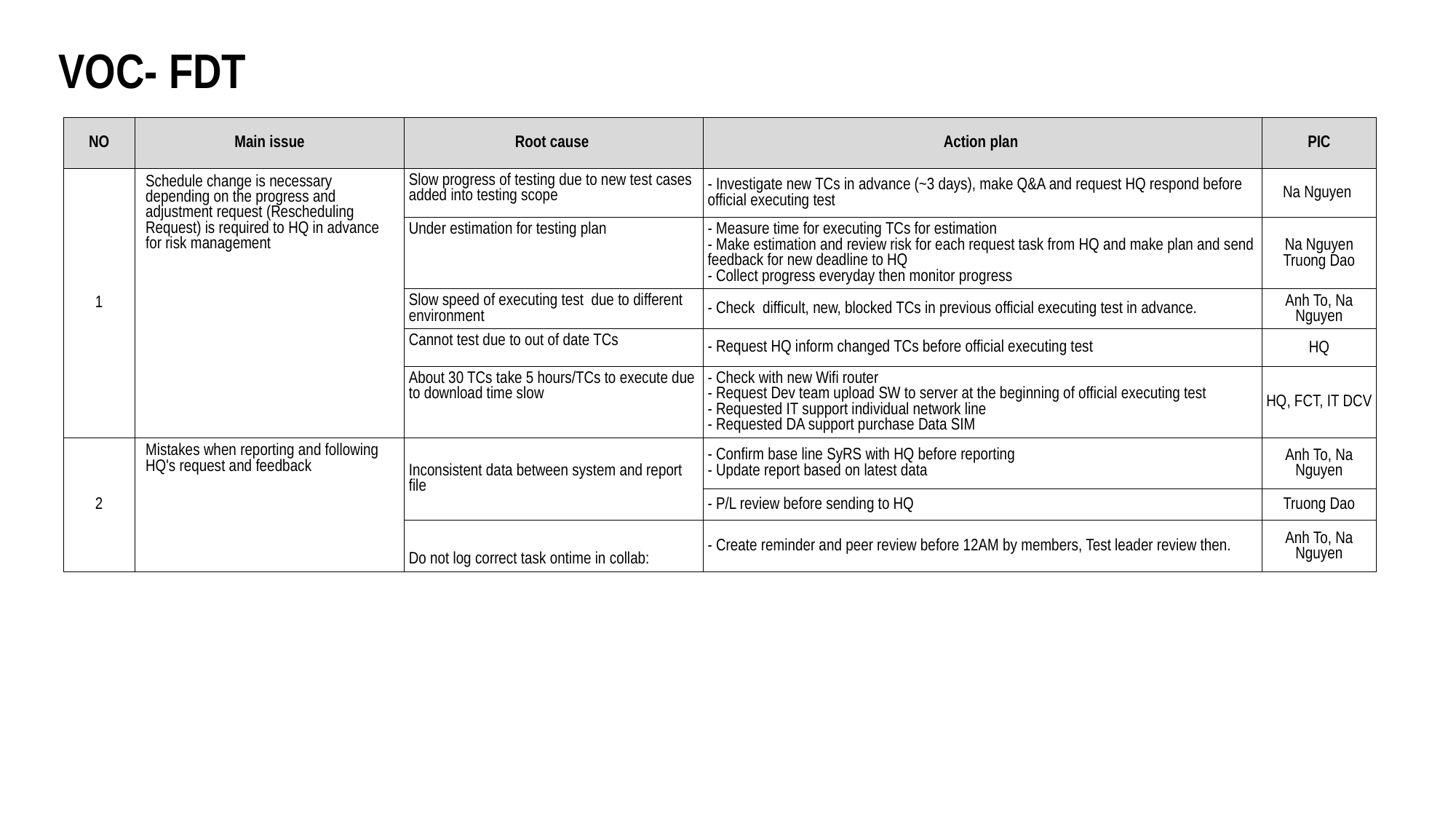

# VOC- FDT
| NO | Main issue | Root cause | Action plan | PIC |
| --- | --- | --- | --- | --- |
| 1 | Schedule change is necessary depending on the progress and adjustment request (Rescheduling Request) is required to HQ in advance for risk management | Slow progress of testing due to new test cases added into testing scope | - Investigate new TCs in advance (~3 days), make Q&A and request HQ respond before official executing test | Na Nguyen |
|  |  | Under estimation for testing plan | - Measure time for executing TCs for estimation - Make estimation and review risk for each request task from HQ and make plan and send feedback for new deadline to HQ - Collect progress everyday then monitor progress | Na Nguyen Truong Dao |
|  |  | Slow speed of executing test due to different environment | - Check difficult, new, blocked TCs in previous official executing test in advance. | Anh To, Na Nguyen |
|  |  | Cannot test due to out of date TCs | - Request HQ inform changed TCs before official executing test | HQ |
|  |  | About 30 TCs take 5 hours/TCs to execute due to download time slow | - Check with new Wifi router - Request Dev team upload SW to server at the beginning of official executing test - Requested IT support individual network line - Requested DA support purchase Data SIM | HQ, FCT, IT DCV |
| 2 | Mistakes when reporting and following HQ's request and feedback | Inconsistent data between system and report file | - Confirm base line SyRS with HQ before reporting - Update report based on latest data | Anh To, Na Nguyen |
|  |  |  | - P/L review before sending to HQ | Truong Dao |
|  |  | Do not log correct task ontime in collab: | - Create reminder and peer review before 12AM by members, Test leader review then. | Anh To, Na Nguyen |